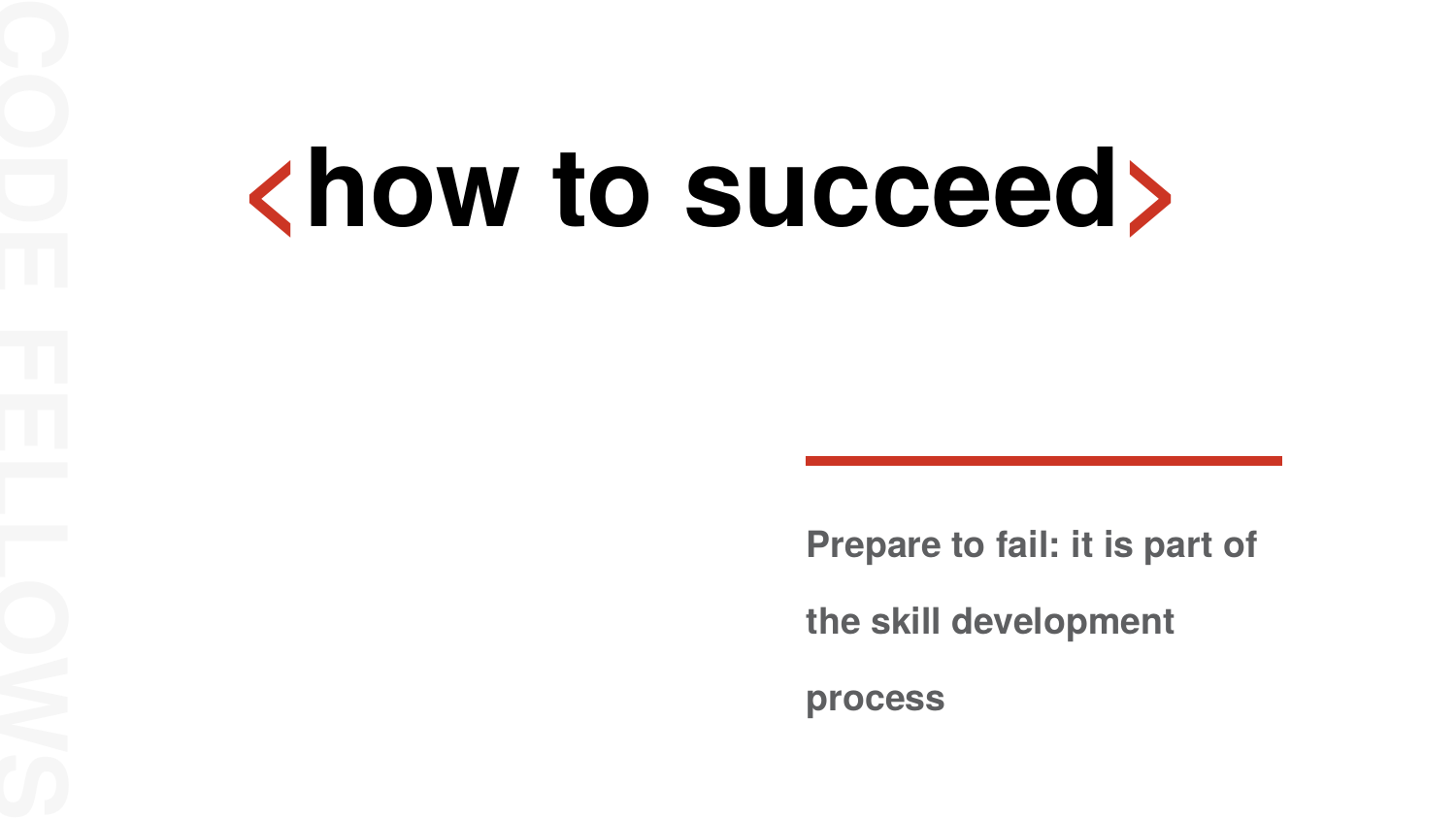

<how to succeed>
Prepare to fail: it is part of the skill development process